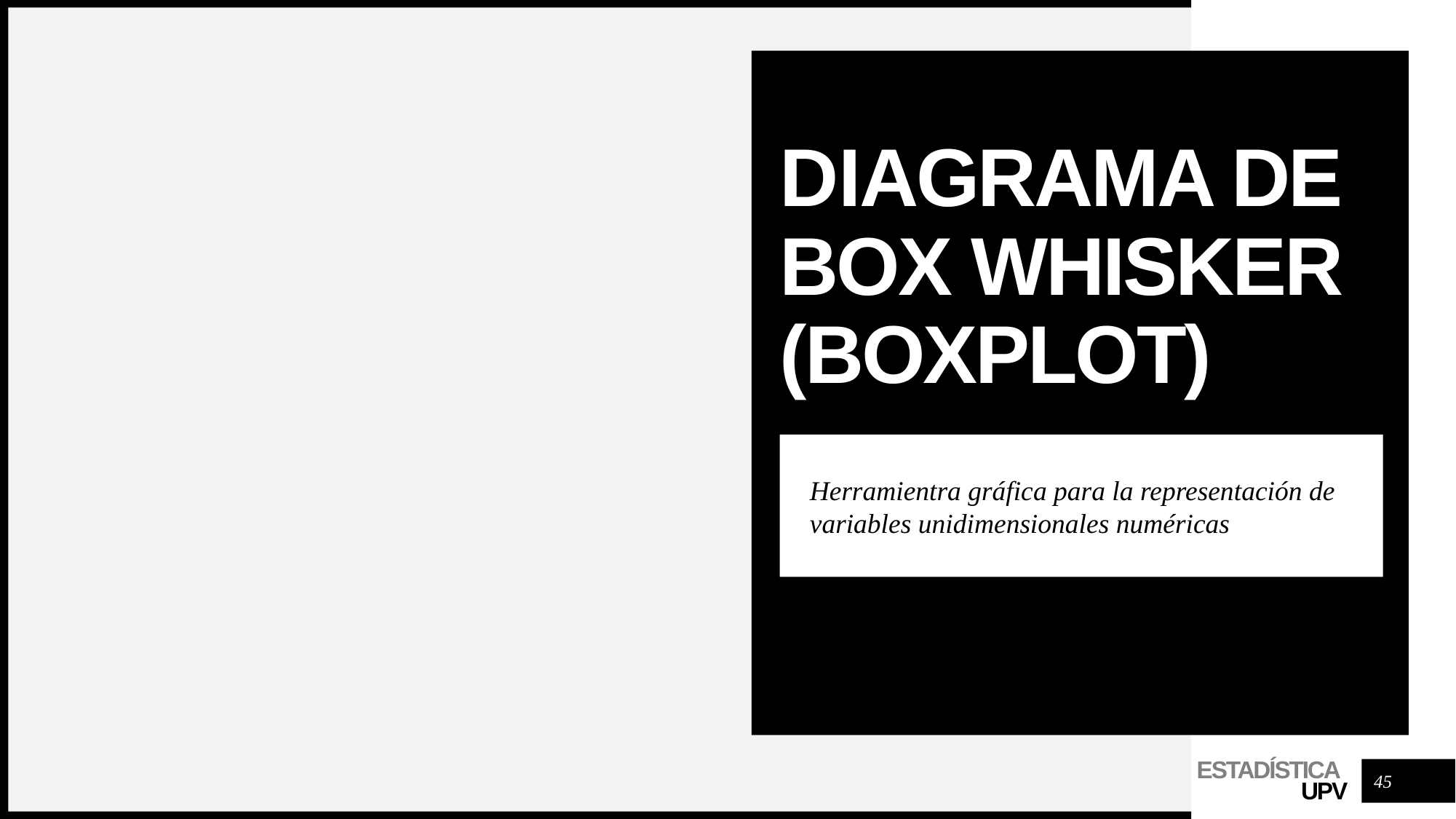

# DIAGRAMA DE BOX WHISKER (BOXPLOT)
Herramientra gráfica para la representación de variables unidimensionales numéricas
45